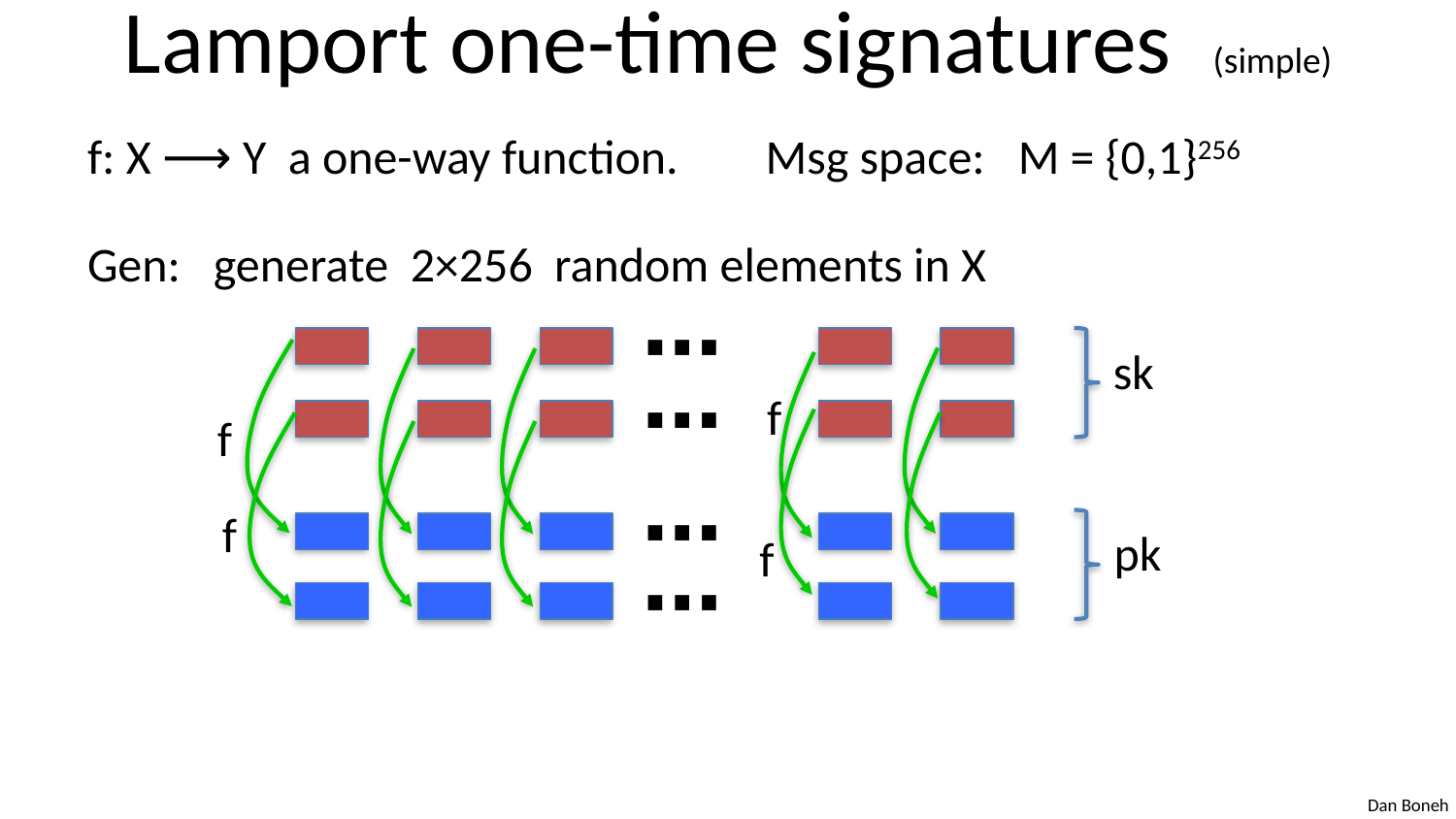

# Lamport one-time signatures  (simple)
f: X ⟶ Y  a one-way function.        Msg space:   M = {0,1}256
Gen:   generate  2×256  random elements in X
  ⋯

sk

f

f

f
f
  ⋯

  ⋯

pk
  ⋯